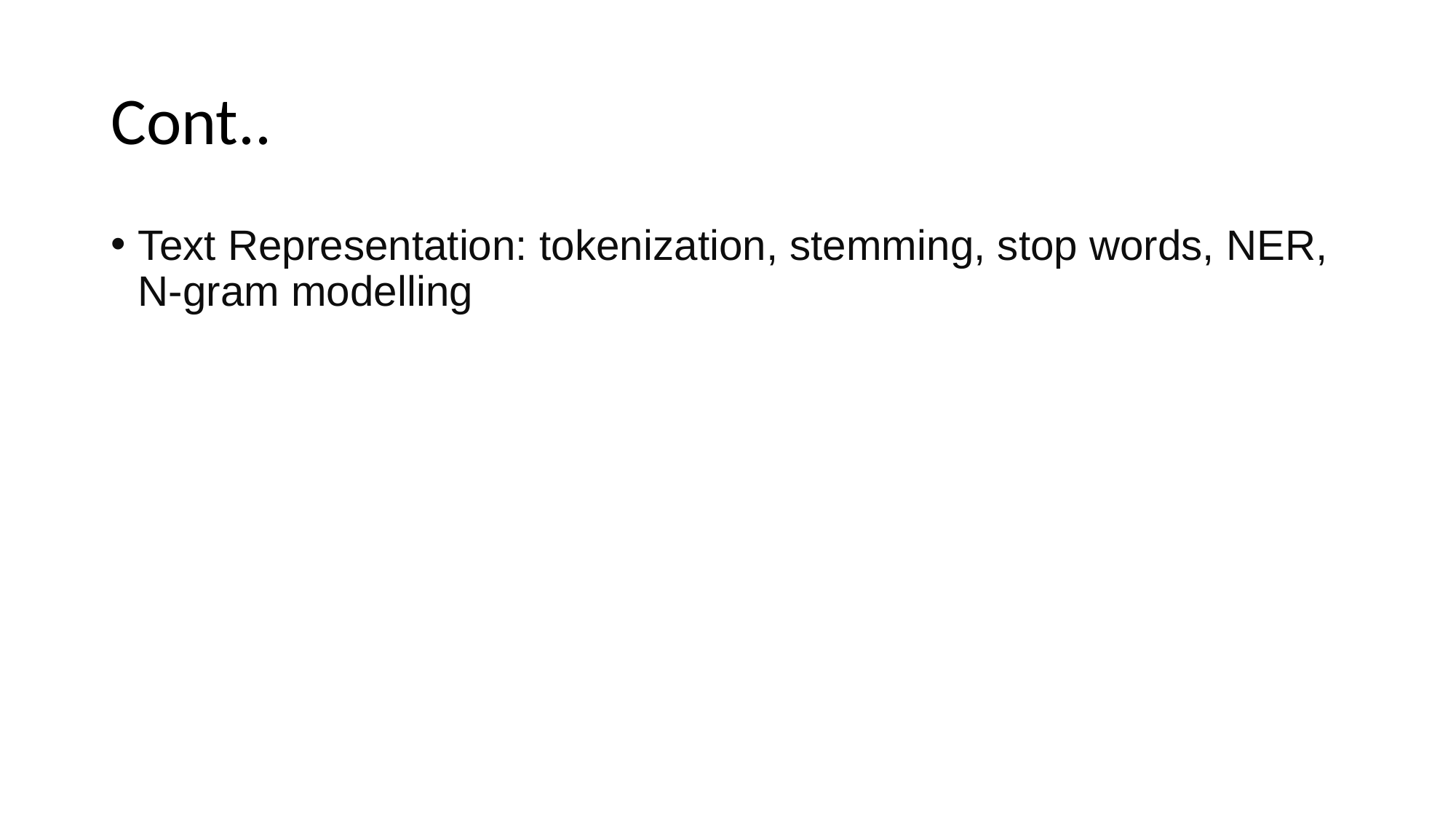

# Cont..
Text Representation: tokenization, stemming, stop words, NER, N-gram modelling